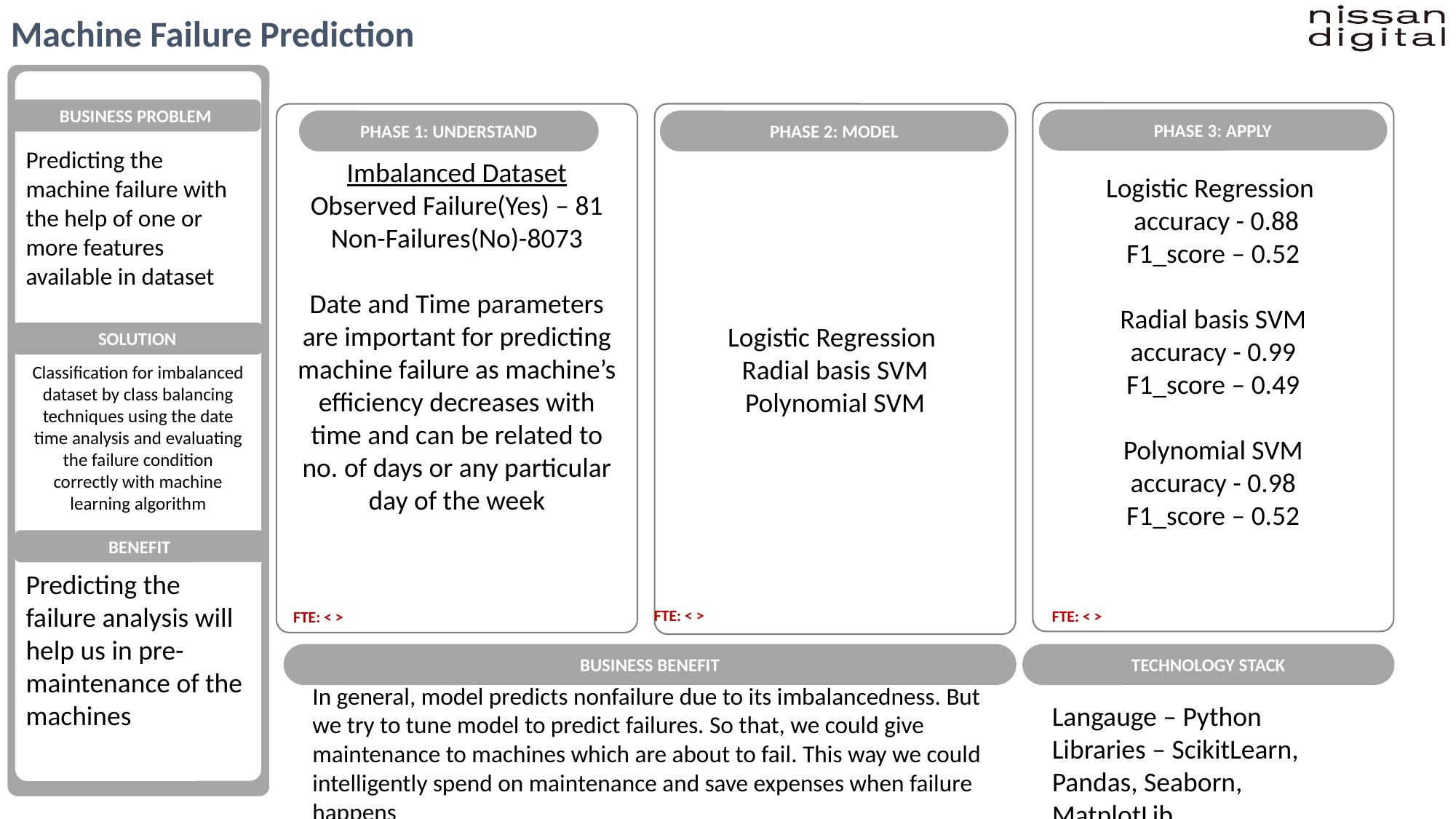

Machine Failure Prediction

Classification for imbalanced dataset by class balancing techniques using the date time analysis and evaluating the failure condition correctly with machine learning algorithm

BUSINESS PROBLEM

Logistic Regression
 accuracy - 0.88
F1_score – 0.52

Radial basis SVM
accuracy - 0.99
F1_score – 0.49

Polynomial SVM
accuracy - 0.98
F1_score – 0.52

Imbalanced Dataset
Observed Failure(Yes) – 81
Non-Failures(No)-8073

Date and Time parameters are important for predicting machine failure as machine’s efficiency decreases with time and can be related to no. of days or any particular day of the week

Logistic Regression
Radial basis SVM
Polynomial SVM
PHASE 3: APPLY
PHASE 1: UNDERSTAND
PHASE 2: MODEL
Predicting the machine failure with the help of one or more features available in dataset
SOLUTION
BENEFIT
Predicting the failure analysis will help us in pre-maintenance of the machines
FTE: < >
FTE: < >
FTE: < >
TECHNOLOGY STACK
BUSINESS BENEFIT
In general, model predicts nonfailure due to its imbalancedness. But we try to tune model to predict failures. So that, we could give maintenance to machines which are about to fail. This way we could intelligently spend on maintenance and save expenses when failure happens
Langauge – Python
Libraries – ScikitLearn, Pandas, Seaborn, MatplotLib